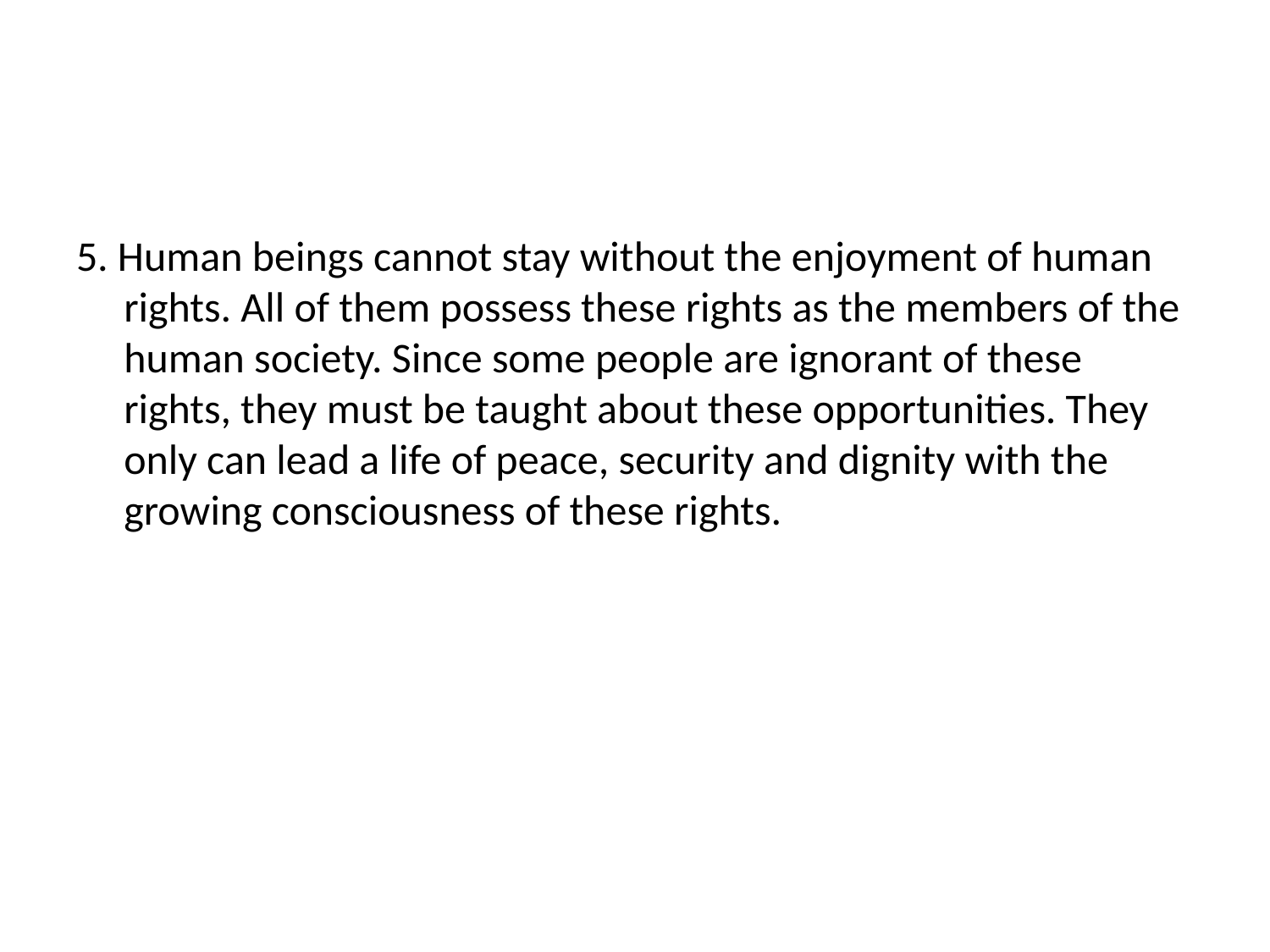

#
5. Human beings cannot stay without the enjoyment of human rights. All of them possess these rights as the members of the human society. Since some people are ignorant of these rights, they must be taught about these opportunities. They only can lead a life of peace, security and dignity with the growing consciousness of these rights.